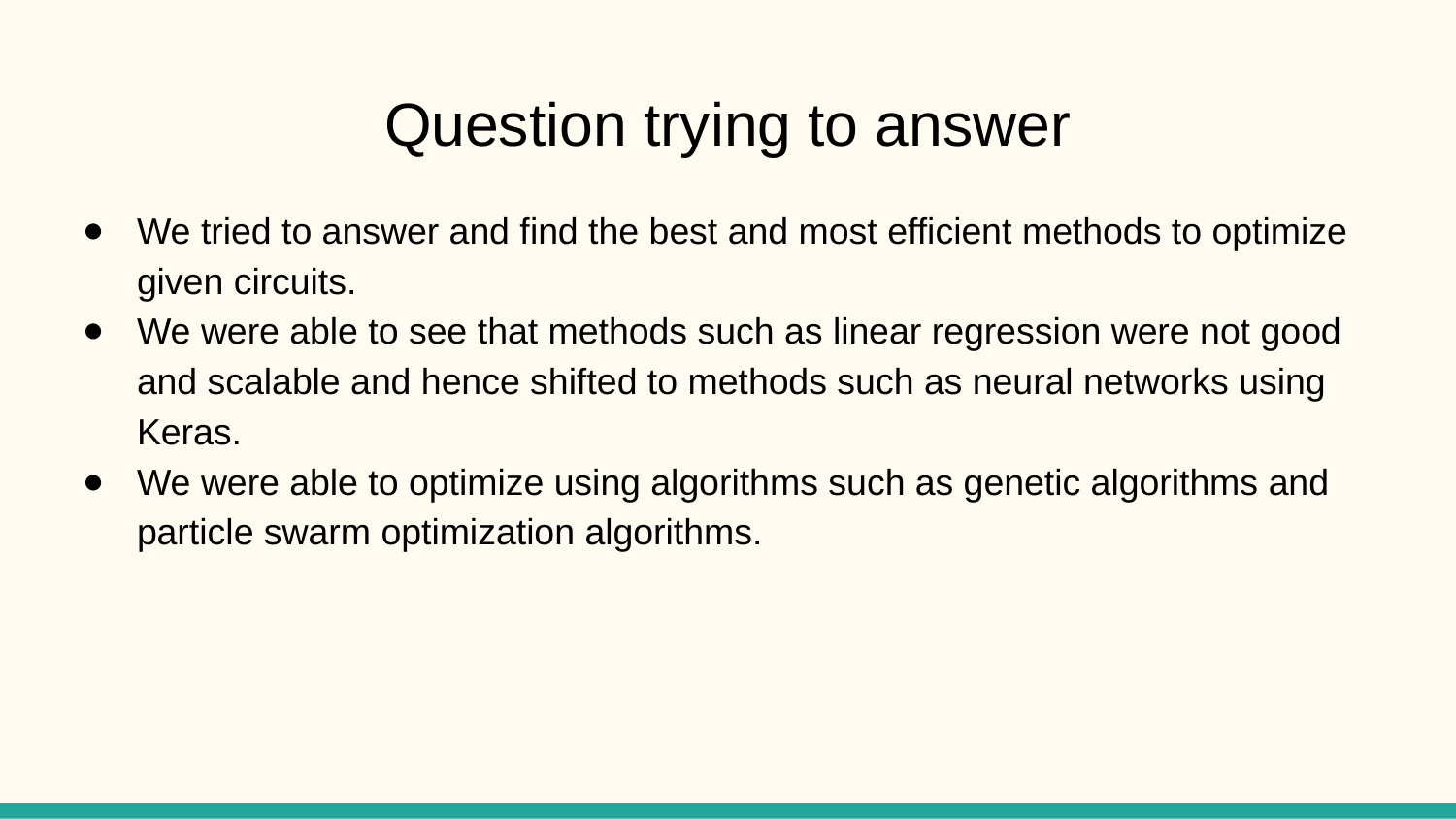

# Question trying to answer
We tried to answer and find the best and most efficient methods to optimize given circuits.
We were able to see that methods such as linear regression were not good and scalable and hence shifted to methods such as neural networks using Keras.
We were able to optimize using algorithms such as genetic algorithms and particle swarm optimization algorithms.